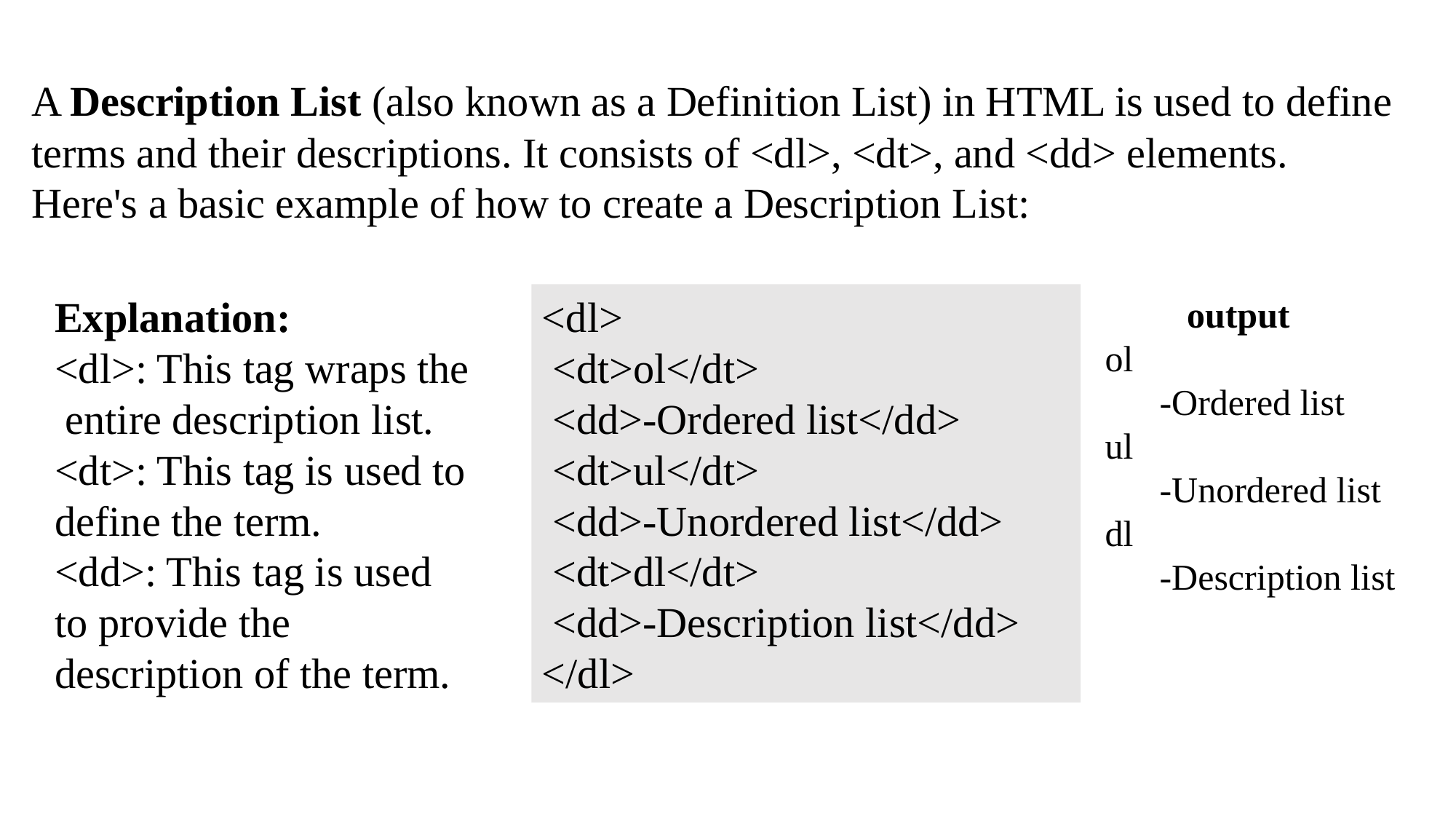

A Description List (also known as a Definition List) in HTML is used to define terms and their descriptions. It consists of <dl>, <dt>, and <dd> elements. Here's a basic example of how to create a Description List:
Explanation:
<dl>: This tag wraps the  entire description list.
<dt>: This tag is used to define the term.
<dd>: This tag is used to provide the description of the term.
<dl>
 <dt>ol</dt>
 <dd>-Ordered list</dd>
 <dt>ul</dt>
 <dd>-Unordered list</dd>
 <dt>dl</dt>
 <dd>-Description list</dd>
</dl>
         output
ol
-Ordered list
ul
-Unordered list
dl
-Description list